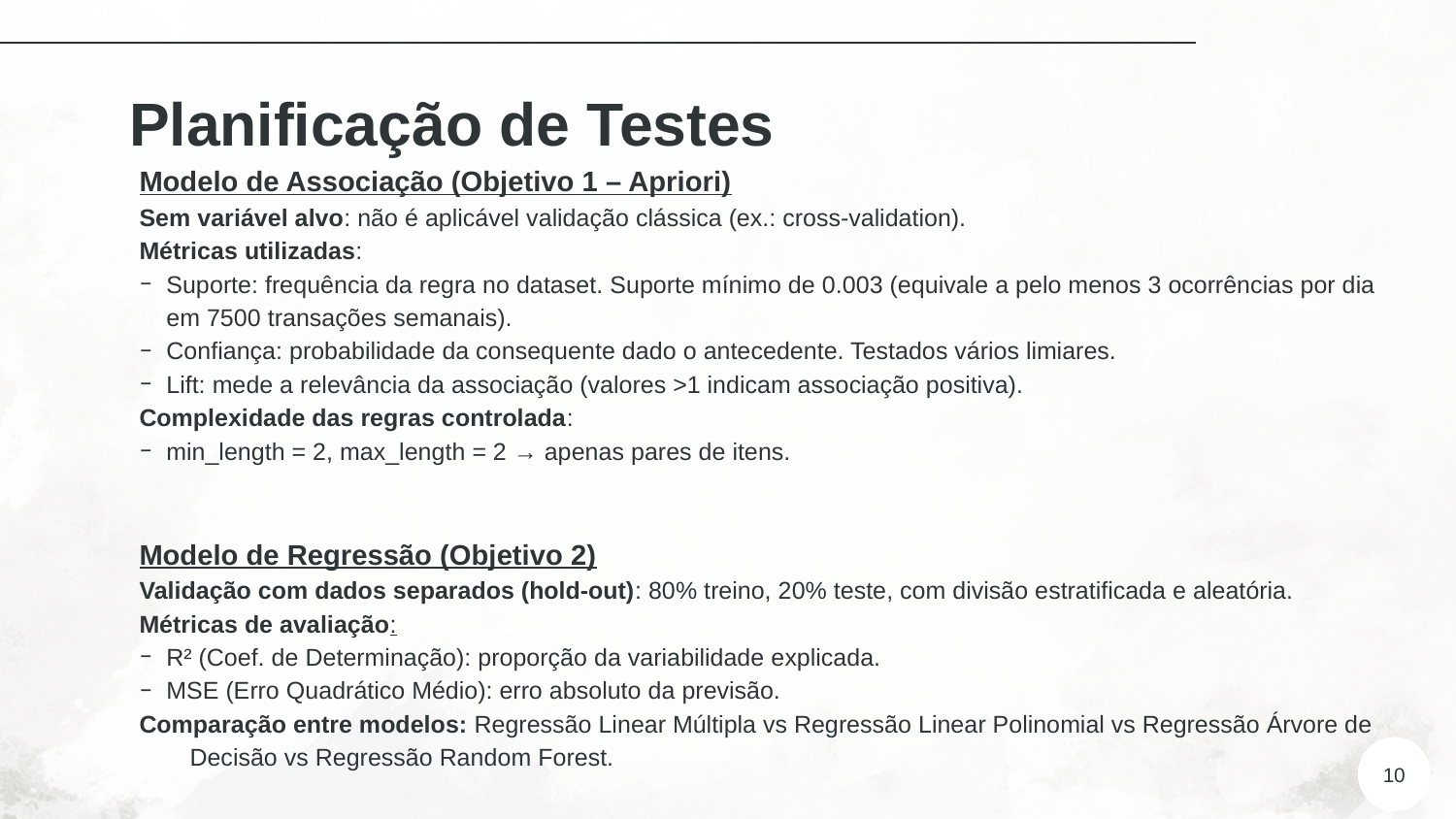

# Planificação de Testes
Modelo de Associação (Objetivo 1 – Apriori)
Sem variável alvo: não é aplicável validação clássica (ex.: cross-validation).
Métricas utilizadas:
Suporte: frequência da regra no dataset. Suporte mínimo de 0.003 (equivale a pelo menos 3 ocorrências por dia em 7500 transações semanais).
Confiança: probabilidade da consequente dado o antecedente. Testados vários limiares.
Lift: mede a relevância da associação (valores >1 indicam associação positiva).
Complexidade das regras controlada:
min_length = 2, max_length = 2 → apenas pares de itens.

Modelo de Regressão (Objetivo 2)
Validação com dados separados (hold-out): 80% treino, 20% teste, com divisão estratificada e aleatória.
Métricas de avaliação:
R² (Coef. de Determinação): proporção da variabilidade explicada.
MSE (Erro Quadrático Médio): erro absoluto da previsão.
Comparação entre modelos: Regressão Linear Múltipla vs Regressão Linear Polinomial vs Regressão Árvore de Decisão vs Regressão Random Forest.
10